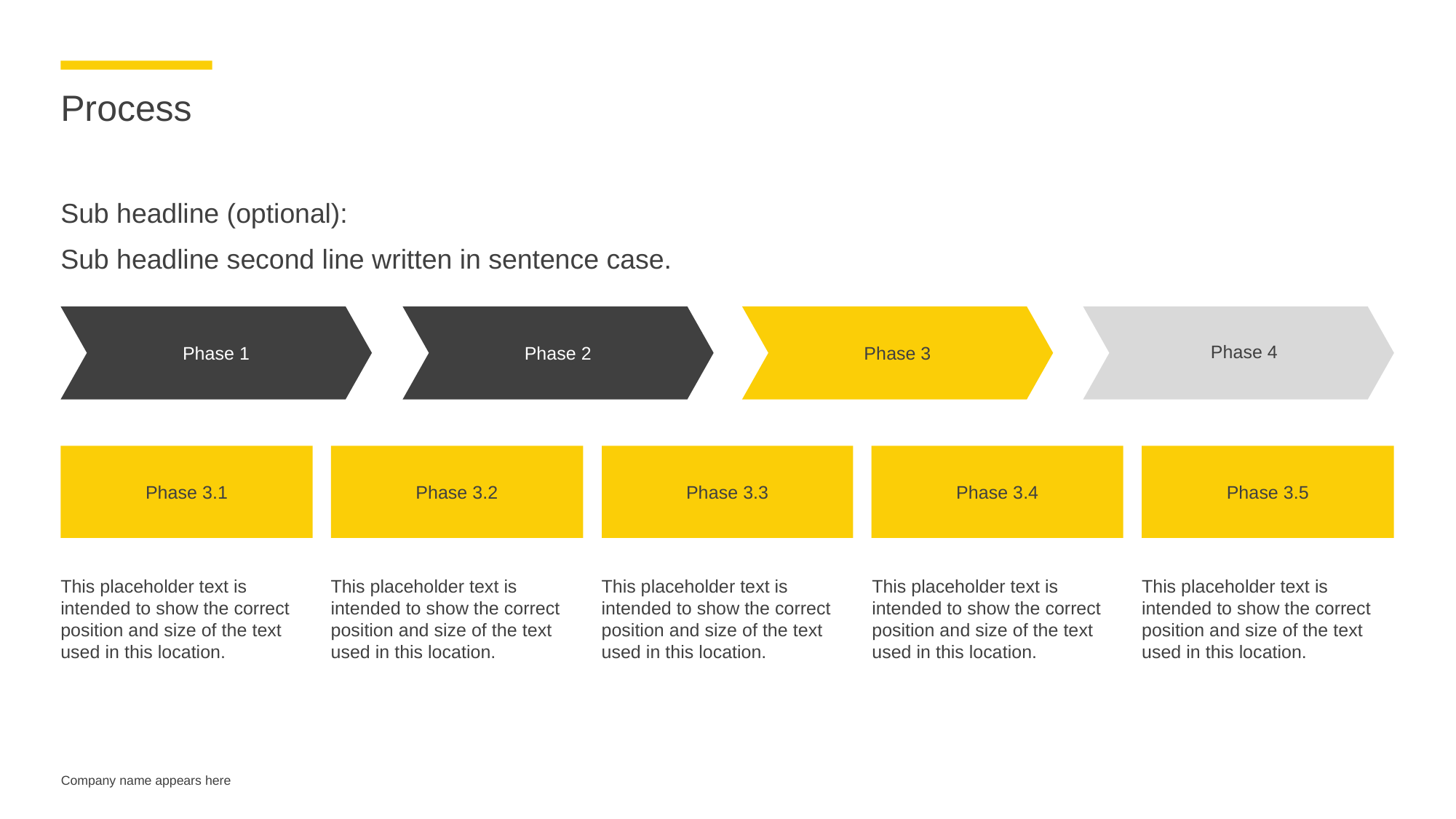

# Process
Sub headline (optional):
Sub headline second line written in sentence case.

Phase 1
Phase 2
Phase 3
Phase 4
Phase 3.1
Phase 3.2
Phase 3.3
Phase 3.4
Phase 3.5
This placeholder text is intended to show the correct position and size of the text used in this location.
This placeholder text is intended to show the correct position and size of the text used in this location.
This placeholder text is intended to show the correct position and size of the text used in this location.
This placeholder text is intended to show the correct position and size of the text used in this location.
This placeholder text is intended to show the correct position and size of the text used in this location.